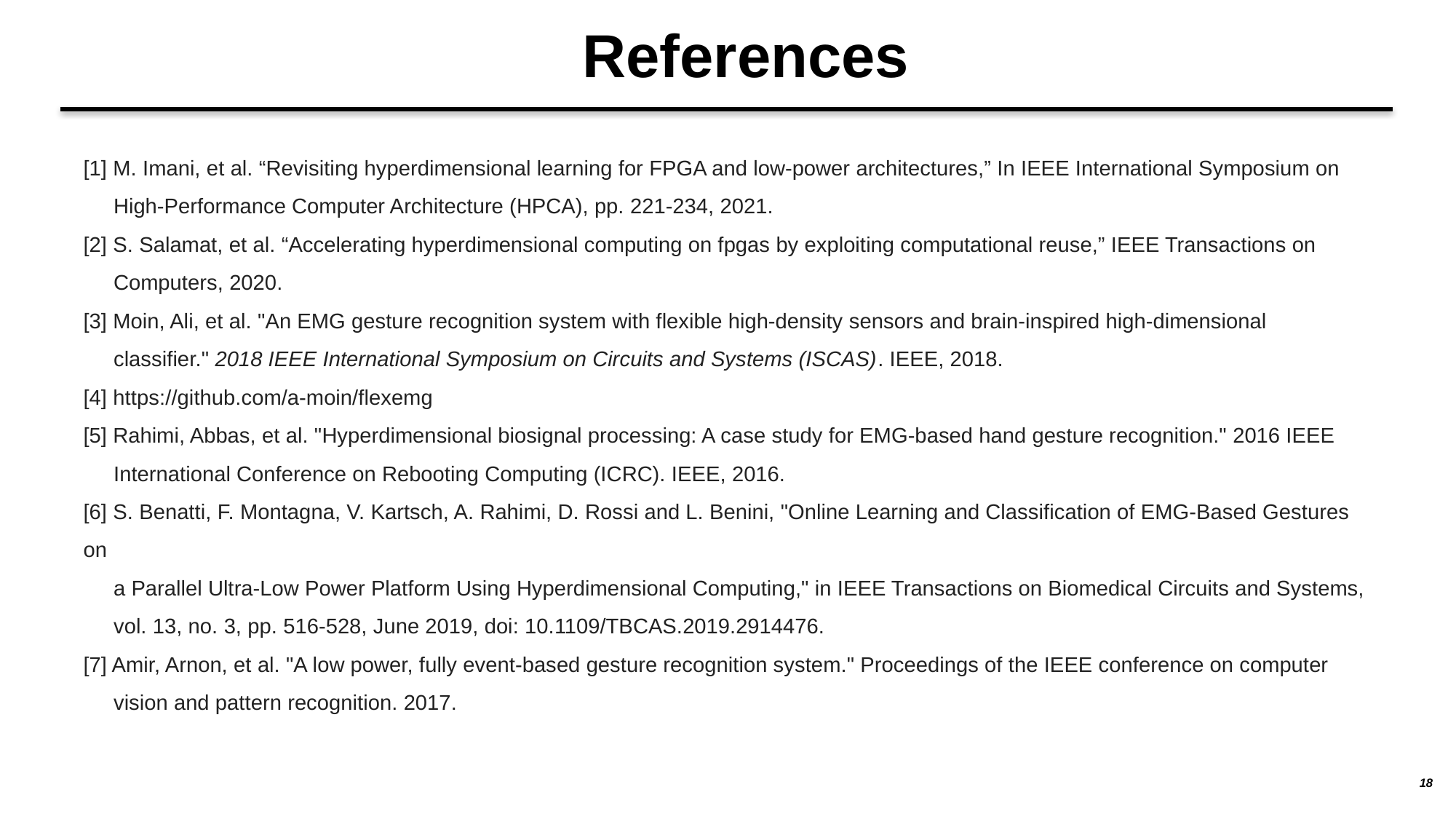

References
[1] M. Imani, et al. “Revisiting hyperdimensional learning for FPGA and low-power architectures,” In IEEE International Symposium on
     High-Performance Computer Architecture (HPCA), pp. 221-234, 2021.
[2] S. Salamat, et al. “Accelerating hyperdimensional computing on fpgas by exploiting computational reuse,” IEEE Transactions on
     Computers, 2020.
[3] Moin, Ali, et al. "An EMG gesture recognition system with flexible high-density sensors and brain-inspired high-dimensional
     classifier." 2018 IEEE International Symposium on Circuits and Systems (ISCAS). IEEE, 2018.
[4] https://github.com/a-moin/flexemg
[5] Rahimi, Abbas, et al. "Hyperdimensional biosignal processing: A case study for EMG-based hand gesture recognition." 2016 IEEE
     International Conference on Rebooting Computing (ICRC). IEEE, 2016.
[6] S. Benatti, F. Montagna, V. Kartsch, A. Rahimi, D. Rossi and L. Benini, "Online Learning and Classification of EMG-Based Gestures on
     a Parallel Ultra-Low Power Platform Using Hyperdimensional Computing," in IEEE Transactions on Biomedical Circuits and Systems,
     vol. 13, no. 3, pp. 516-528, June 2019, doi: 10.1109/TBCAS.2019.2914476.
[7] Amir, Arnon, et al. "A low power, fully event-based gesture recognition system." Proceedings of the IEEE conference on computer
     vision and pattern recognition. 2017.